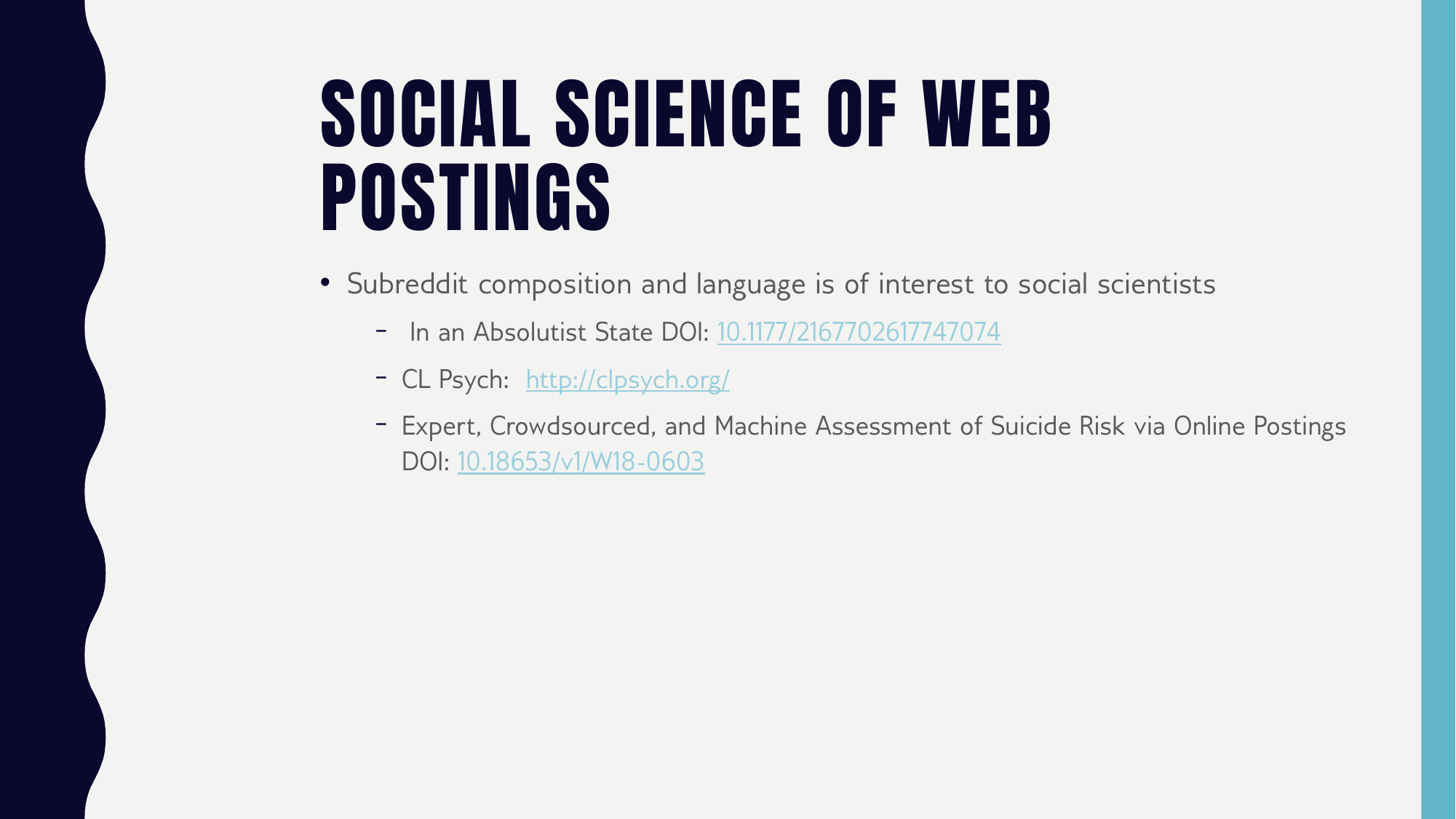

Social Science of Web Postings
Subreddit composition and language is of interest to social scientists
 In an Absolutist State DOI: 10.1177/2167702617747074
CL Psych:  http://clpsych.org/
Expert, Crowdsourced, and Machine Assessment of Suicide Risk via Online Postings DOI: 10.18653/v1/W18-0603